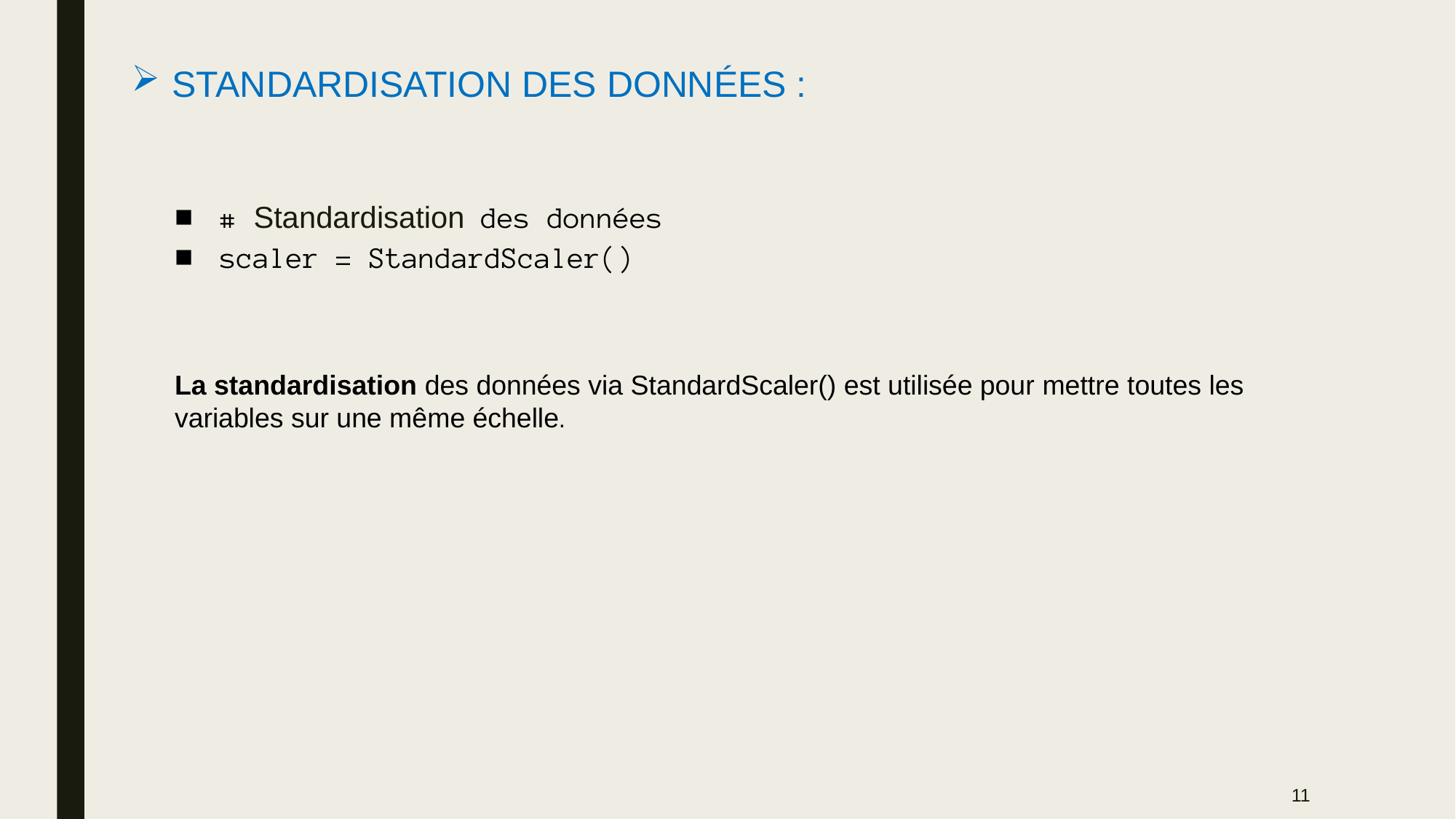

Standardisation des données :
# Standardisation des données
scaler = StandardScaler()

La standardisation des données via StandardScaler() est utilisée pour mettre toutes les variables sur une même échelle.
11